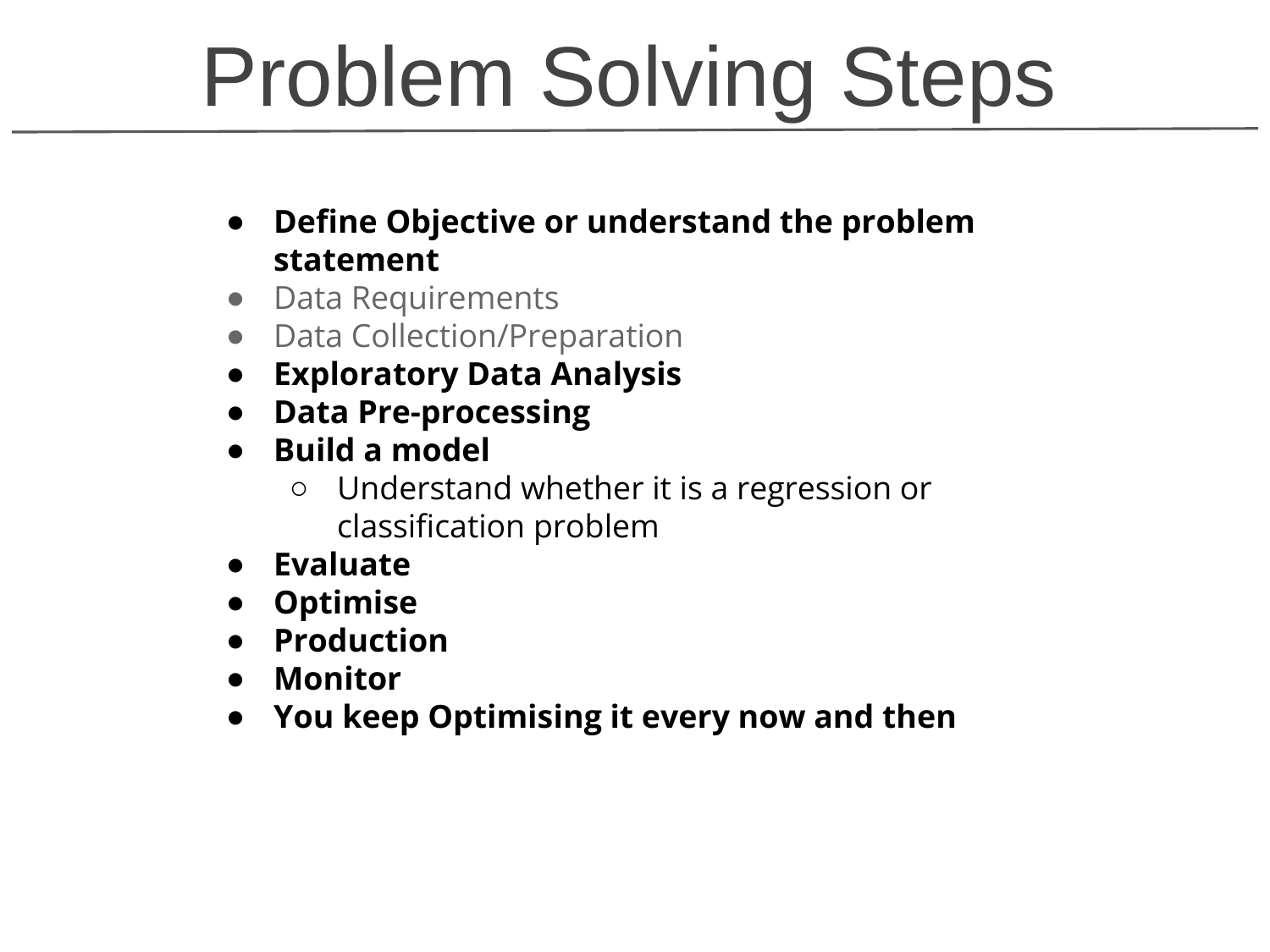

Problem Solving Steps
Define Objective or understand the problem statement
Data Requirements
Data Collection/Preparation
Exploratory Data Analysis
Data Pre-processing
Build a model
Understand whether it is a regression or classification problem
Evaluate
Optimise
Production
Monitor
You keep Optimising it every now and then